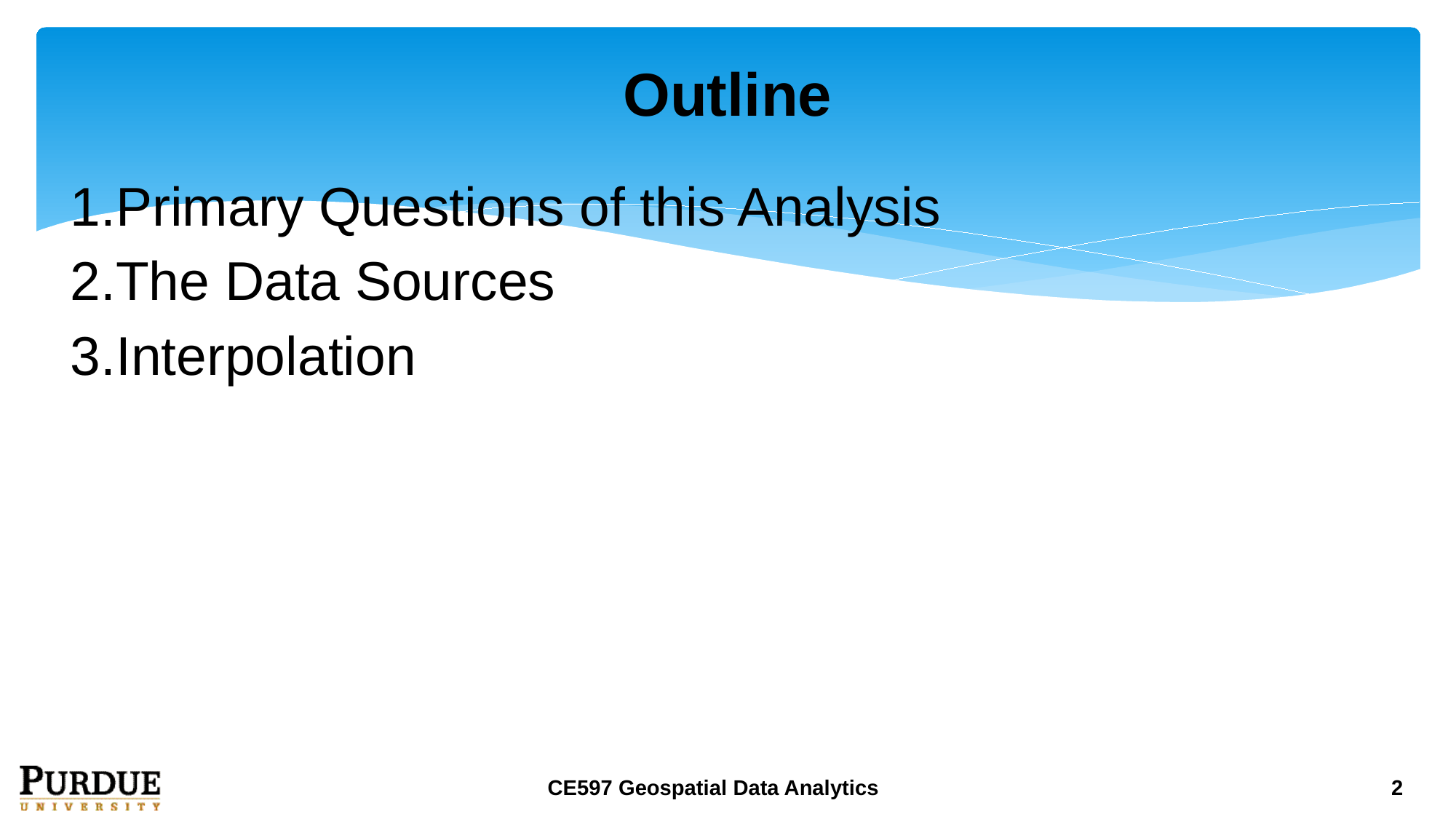

# Outline
Primary Questions of this Analysis
The Data Sources
Interpolation